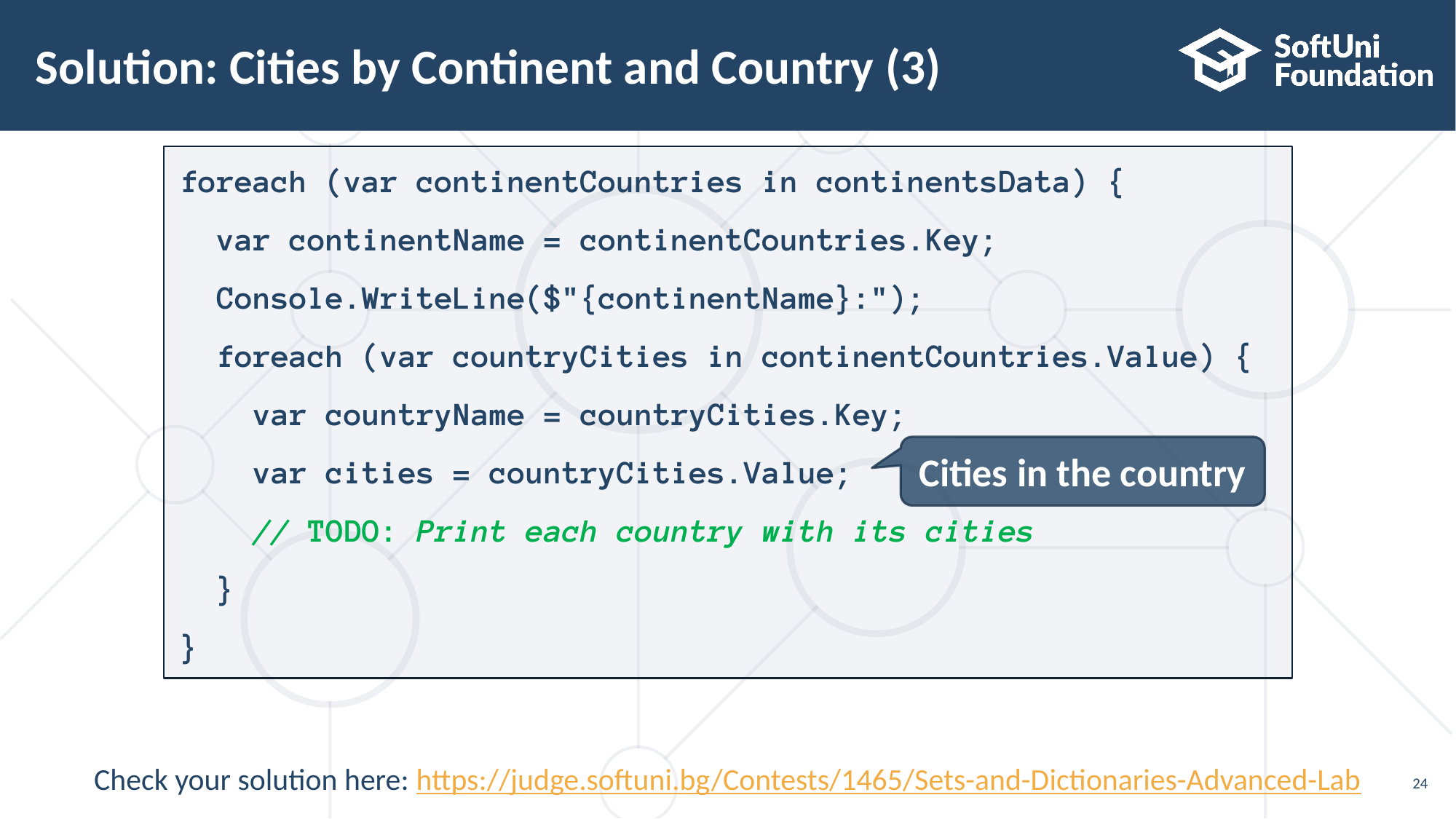

# Solution: Cities by Continent and Country (3)
foreach (var continentCountries in continentsData) {
  var continentName = continentCountries.Key;
  Console.WriteLine($"{continentName}:");
  foreach (var countryCities in continentCountries.Value) {
    var countryName = countryCities.Key;
    var cities = countryCities.Value;
    // TODO: Print each country with its cities
  }
}
Cities in the country
Check your solution here: https://judge.softuni.bg/Contests/1465/Sets-and-Dictionaries-Advanced-Lab
24